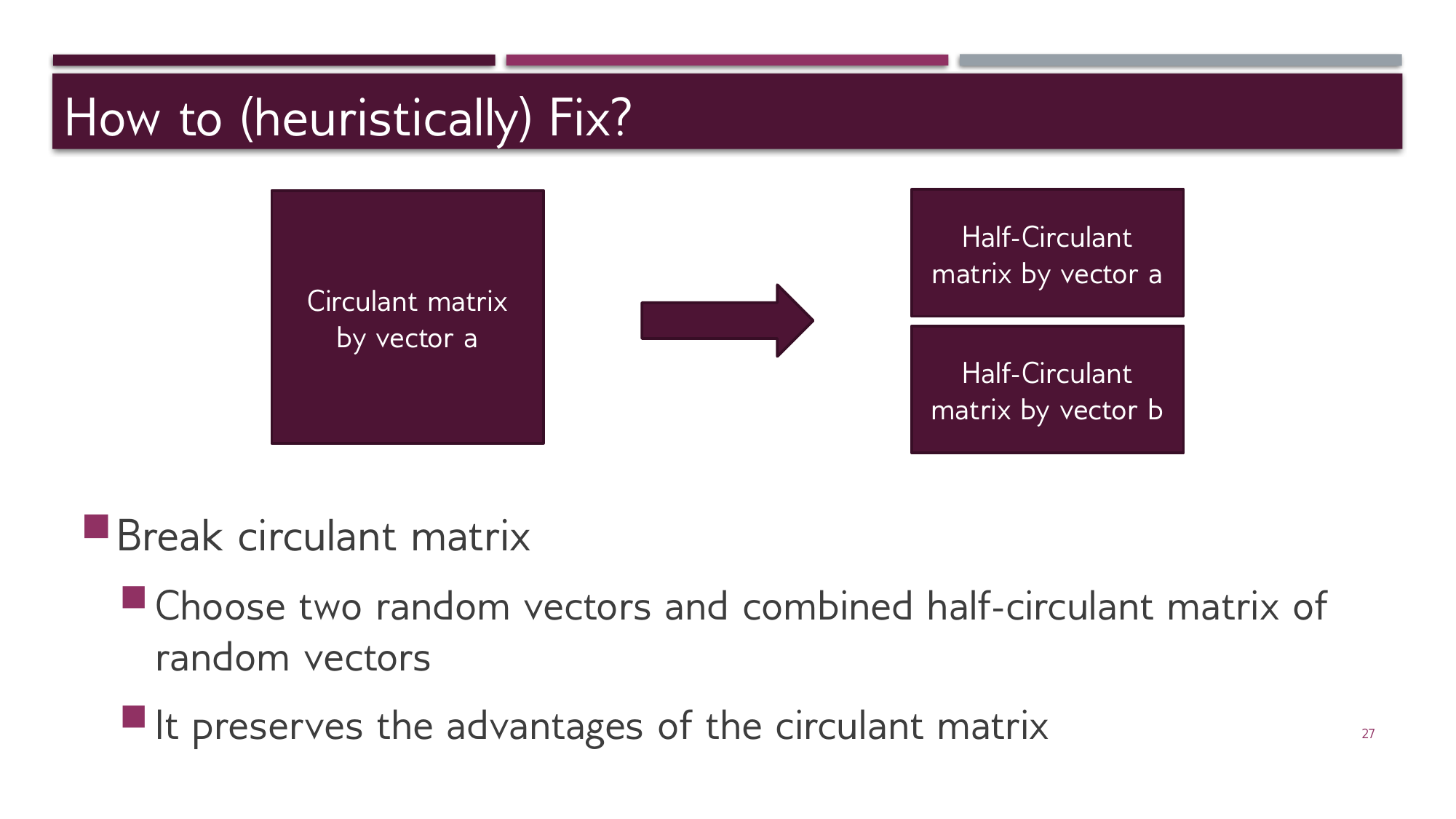

How to (heuristically) Fix?
Half-Circulant matrix by vector a
Circulant matrix
by vector a

Half-Circulant matrix by vector b
Break circulant matrix
Choose two random vectors and combined half-circulant matrix of random vectors
It preserves the advantages of the circulant matrix
27